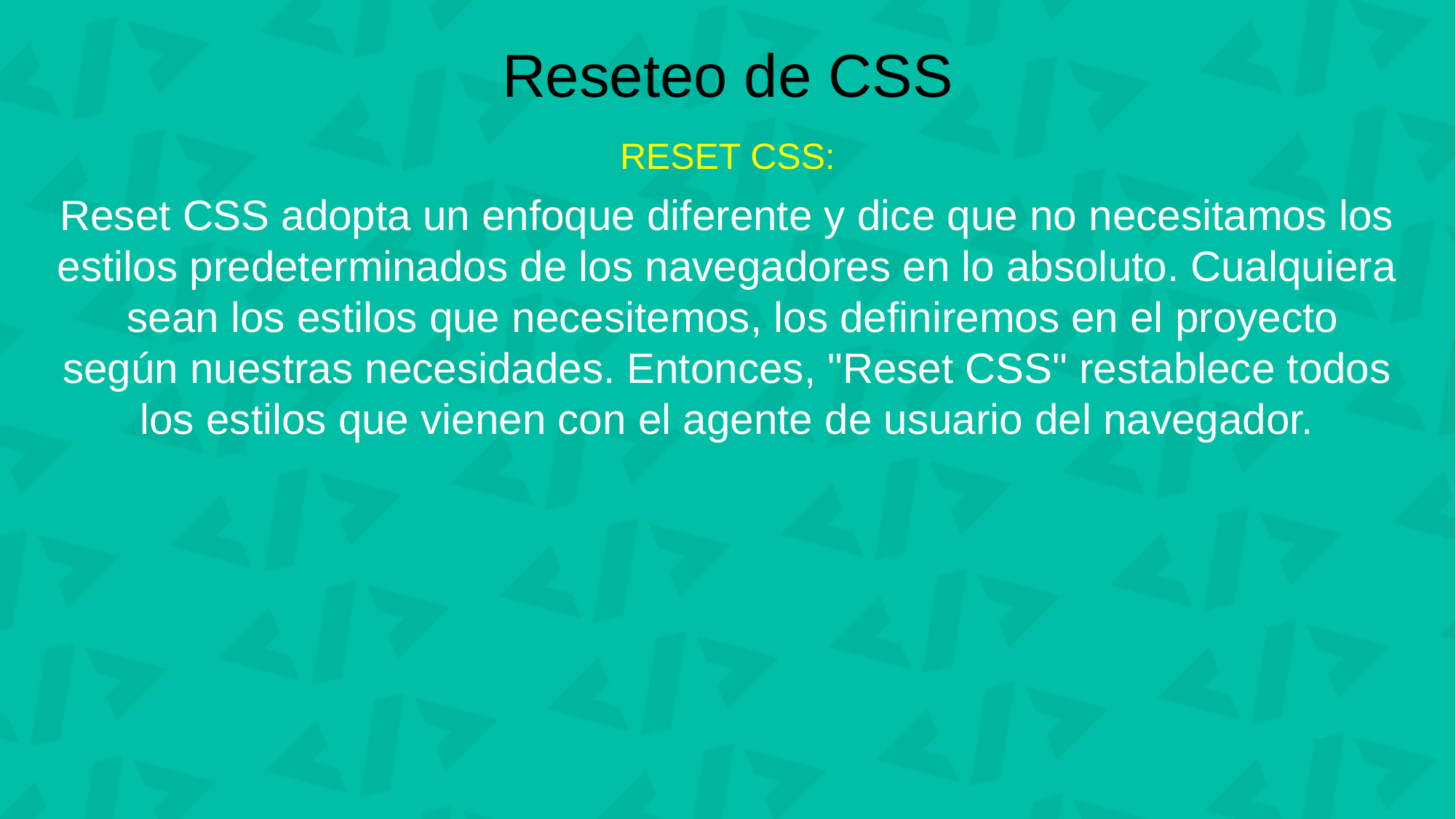

Reseteo de CSS
RESET CSS:
Reset CSS adopta un enfoque diferente y dice que no necesitamos los estilos predeterminados de los navegadores en lo absoluto. Cualquiera  sean los estilos que necesitemos, los definiremos en el proyecto según nuestras necesidades. Entonces, "Reset CSS" restablece todos los estilos que vienen con el agente de usuario del navegador.